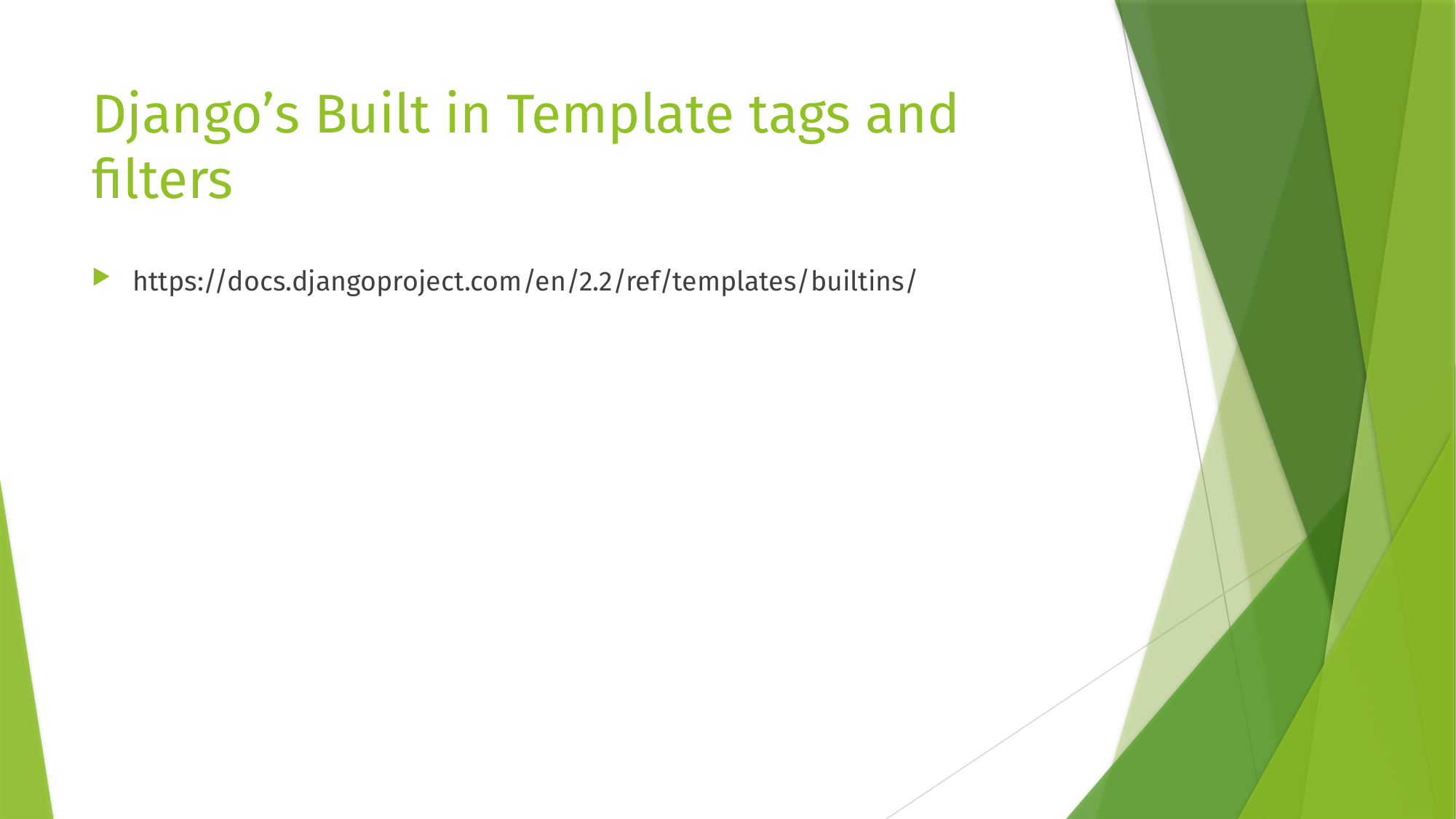

# Django’s Built in Template tags and filters
https://docs.djangoproject.com/en/2.2/ref/templates/builtins/